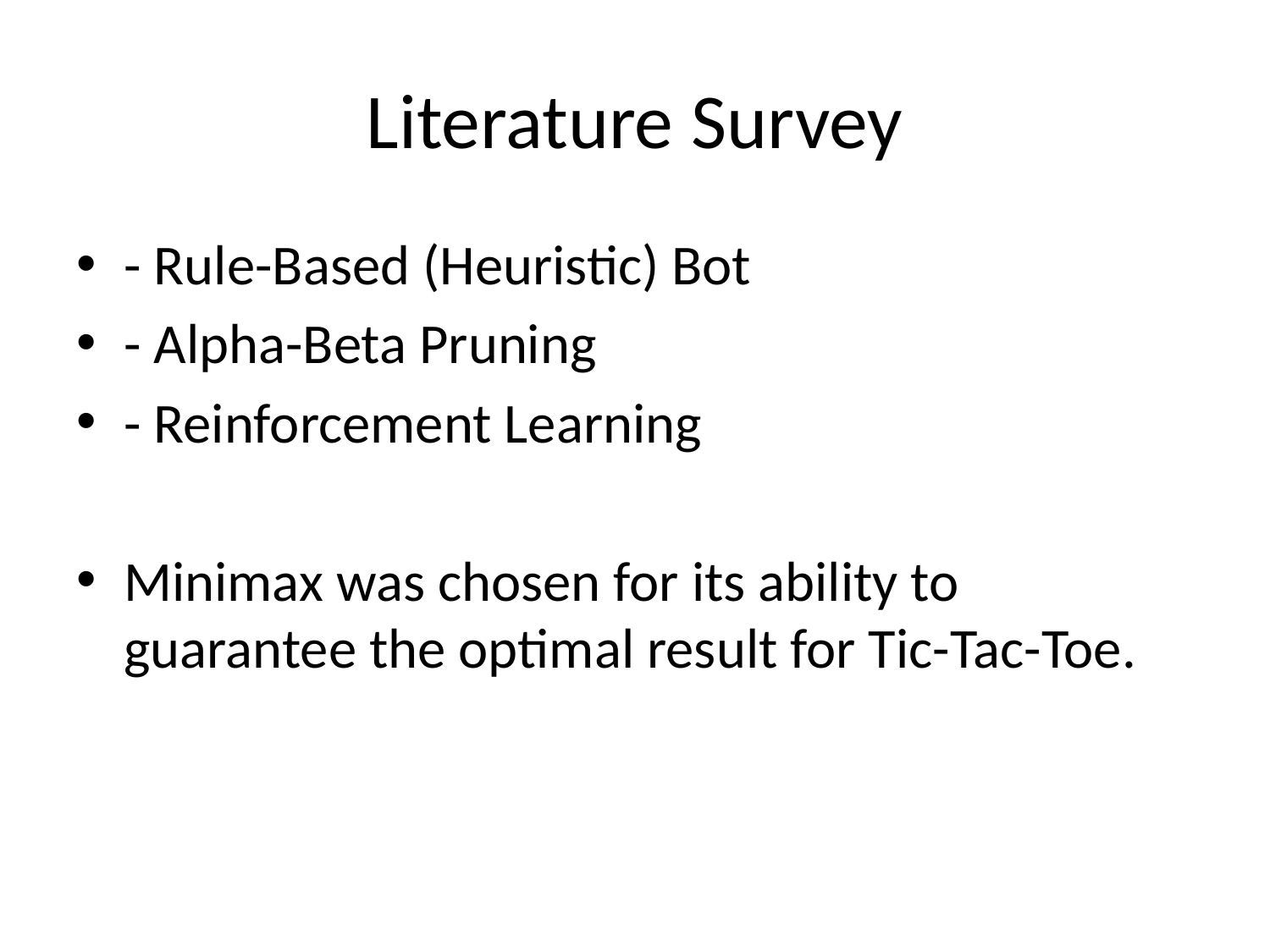

# Literature Survey
- Rule-Based (Heuristic) Bot
- Alpha-Beta Pruning
- Reinforcement Learning

Minimax was chosen for its ability to guarantee the optimal result for Tic-Tac-Toe.